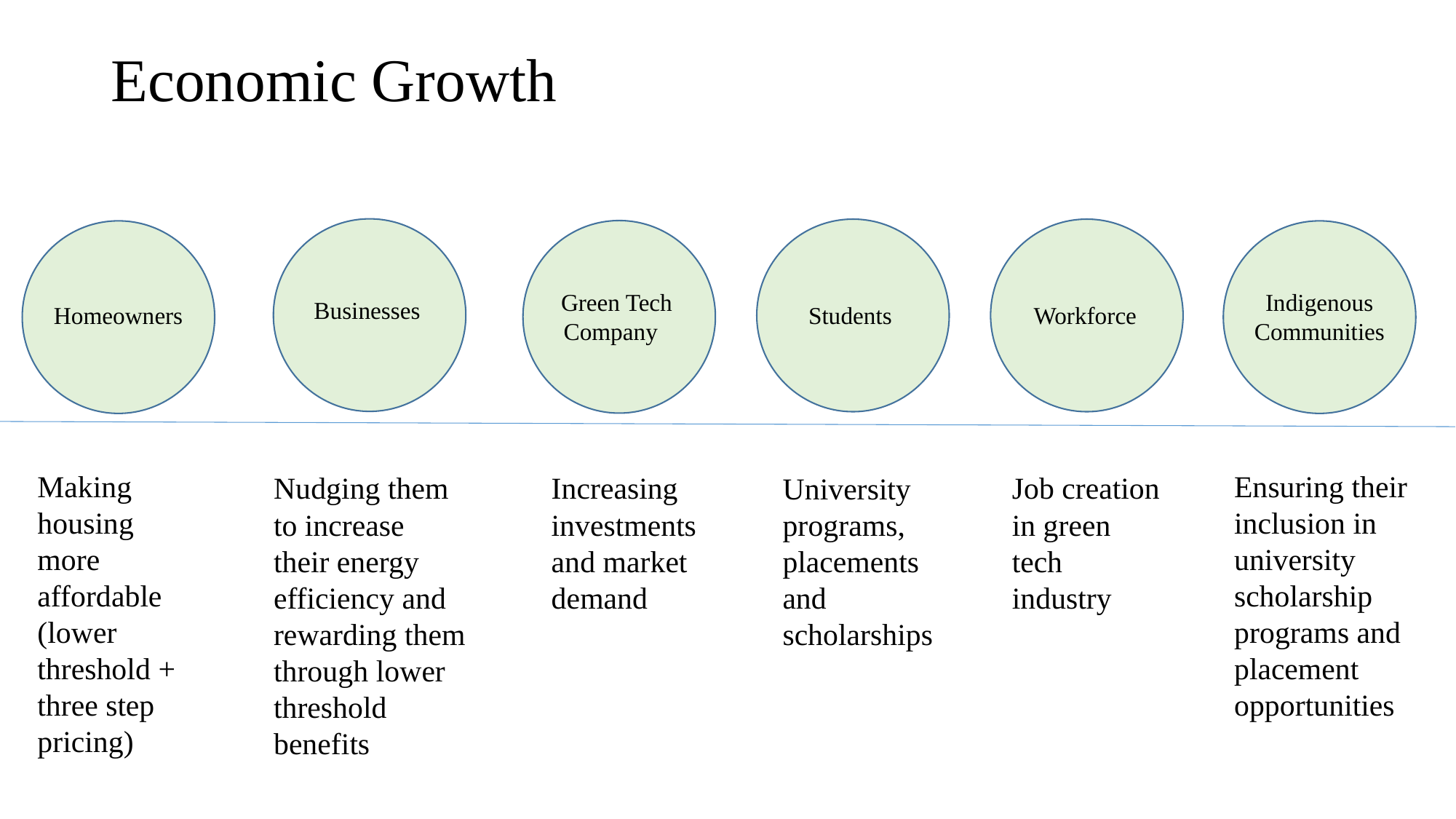

# Economic Growth

Green Tech Company
Indigenous Communities
Businesses
Homeowners
Students
Workforce
Making housing more affordable (lower threshold + three step pricing)
Ensuring their inclusion in university scholarship programs and placement opportunities
Nudging them to increase their energy efficiency and rewarding them through lower threshold benefits
Increasing investments and market demand
University programs, placements and scholarships
Job creation in green tech industry